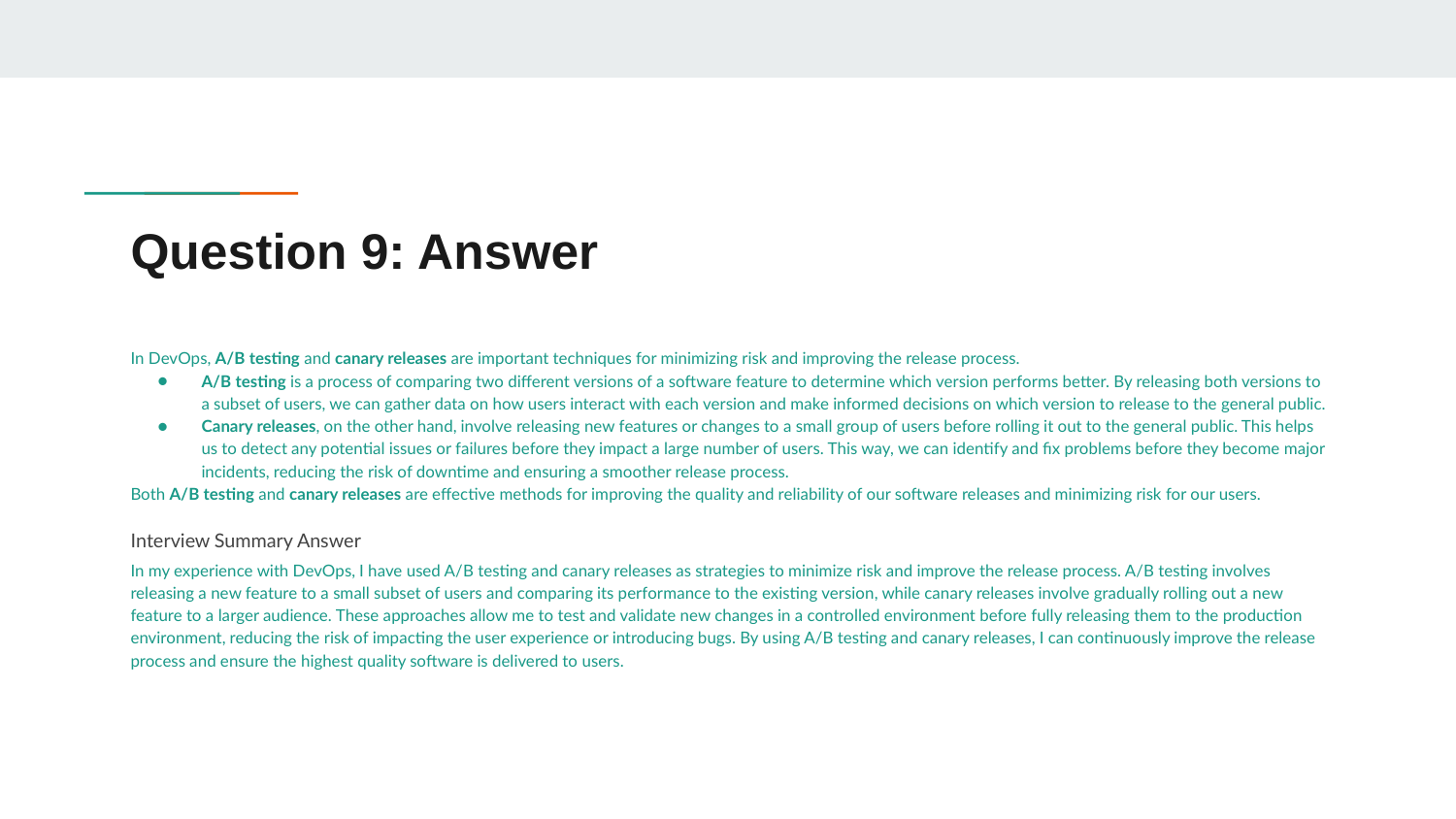

# Question 9: Answer
In DevOps, A/B testing and canary releases are important techniques for minimizing risk and improving the release process.
A/B testing is a process of comparing two different versions of a software feature to determine which version performs better. By releasing both versions to a subset of users, we can gather data on how users interact with each version and make informed decisions on which version to release to the general public.
Canary releases, on the other hand, involve releasing new features or changes to a small group of users before rolling it out to the general public. This helps us to detect any potential issues or failures before they impact a large number of users. This way, we can identify and fix problems before they become major incidents, reducing the risk of downtime and ensuring a smoother release process.
Both A/B testing and canary releases are effective methods for improving the quality and reliability of our software releases and minimizing risk for our users.
Interview Summary Answer
In my experience with DevOps, I have used A/B testing and canary releases as strategies to minimize risk and improve the release process. A/B testing involves releasing a new feature to a small subset of users and comparing its performance to the existing version, while canary releases involve gradually rolling out a new feature to a larger audience. These approaches allow me to test and validate new changes in a controlled environment before fully releasing them to the production environment, reducing the risk of impacting the user experience or introducing bugs. By using A/B testing and canary releases, I can continuously improve the release process and ensure the highest quality software is delivered to users.